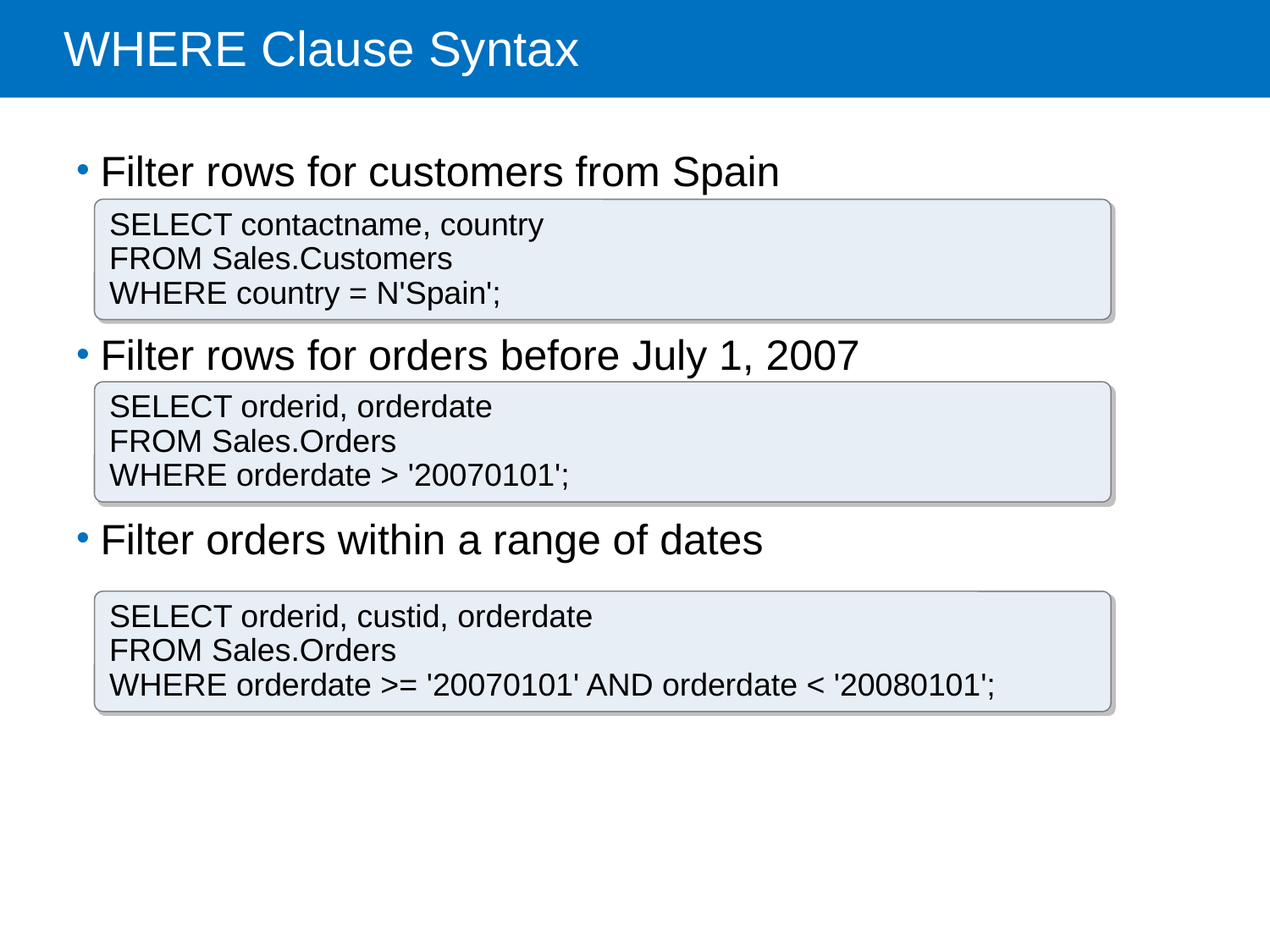

# WHERE Clause Syntax
Filter rows for customers from Spain

Filter rows for orders before July 1, 2007

Filter orders within a range of dates

SELECT contactname, country
FROM Sales.Customers
WHERE country = N'Spain';
SELECT orderid, orderdate
FROM Sales.Orders
WHERE orderdate > '20070101';
SELECT orderid, custid, orderdate
FROM Sales.Orders
WHERE orderdate >= '20070101' AND orderdate < '20080101';